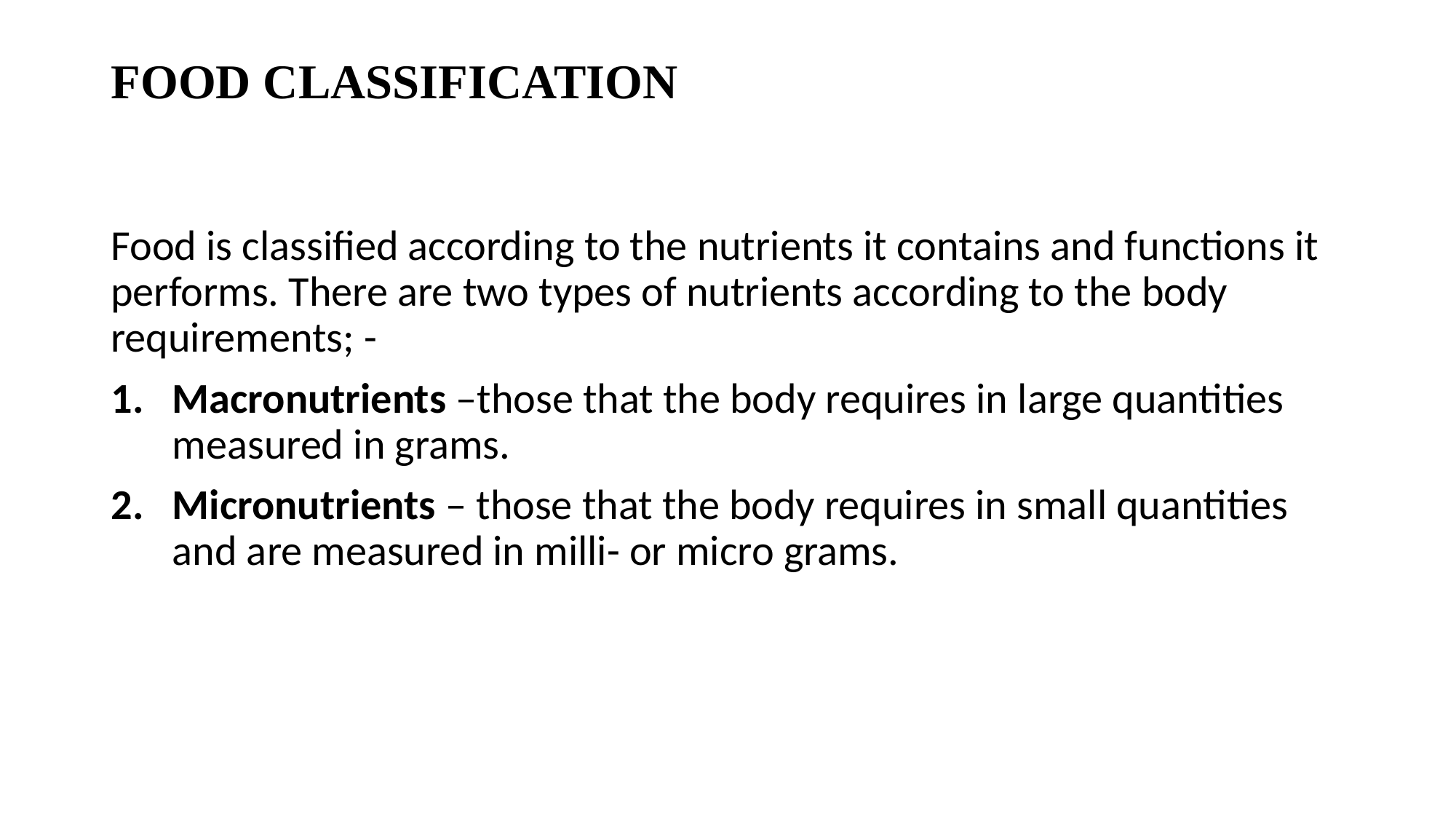

# FOOD CLASSIFICATION
Food is classified according to the nutrients it contains and functions it performs. There are two types of nutrients according to the body requirements; -
Macronutrients –those that the body requires in large quantities measured in grams.
Micronutrients – those that the body requires in small quantities and are measured in milli- or micro grams.